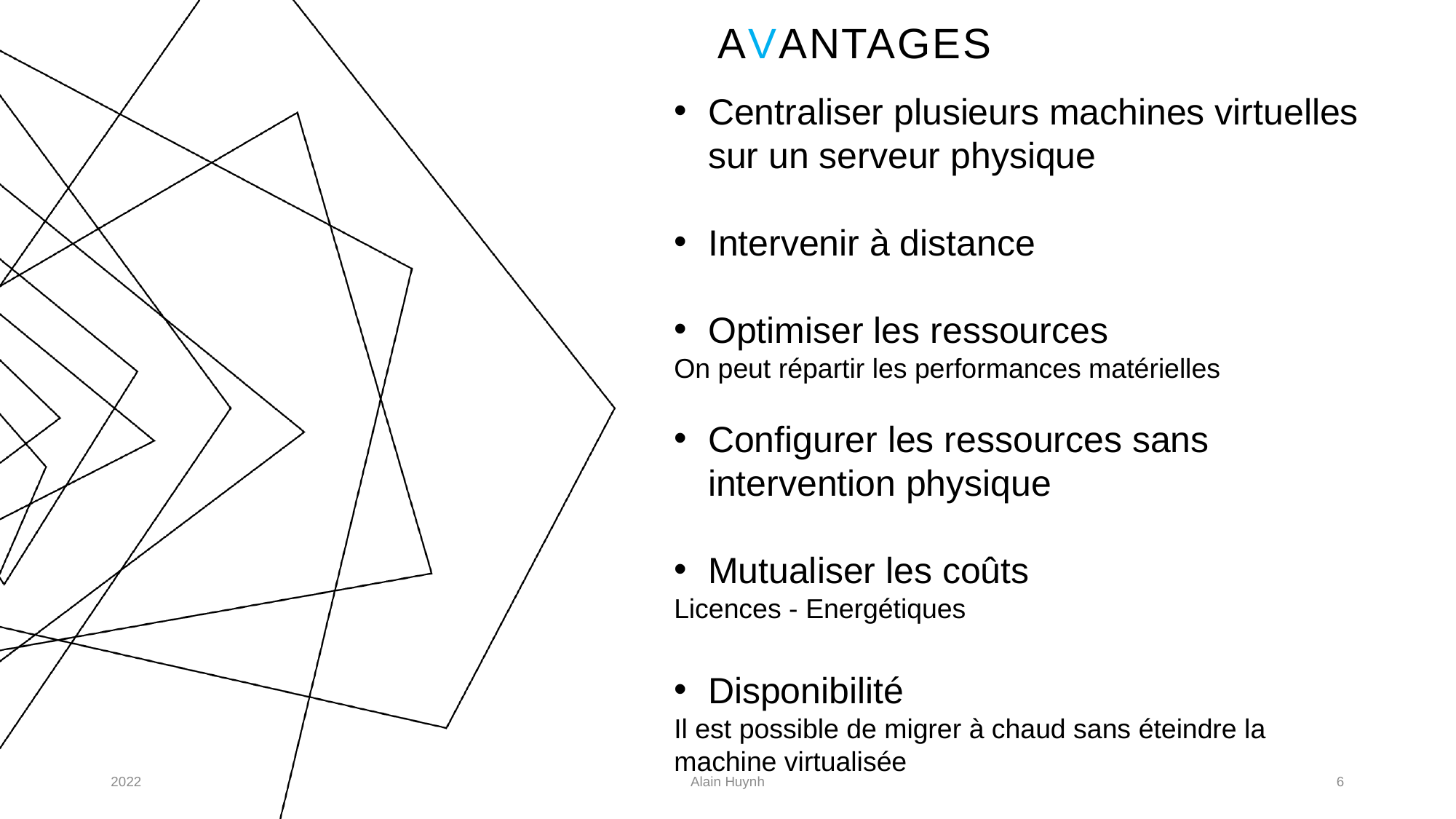

# Avantages
Centraliser plusieurs machines virtuelles sur un serveur physique

Intervenir à distance

Optimiser les ressources
On peut répartir les performances matérielles

Configurer les ressources sans intervention physique

Mutualiser les coûts
Licences - Energétiques

Disponibilité
Il est possible de migrer à chaud sans éteindre la machine virtualisée
2022
Alain Huynh
6